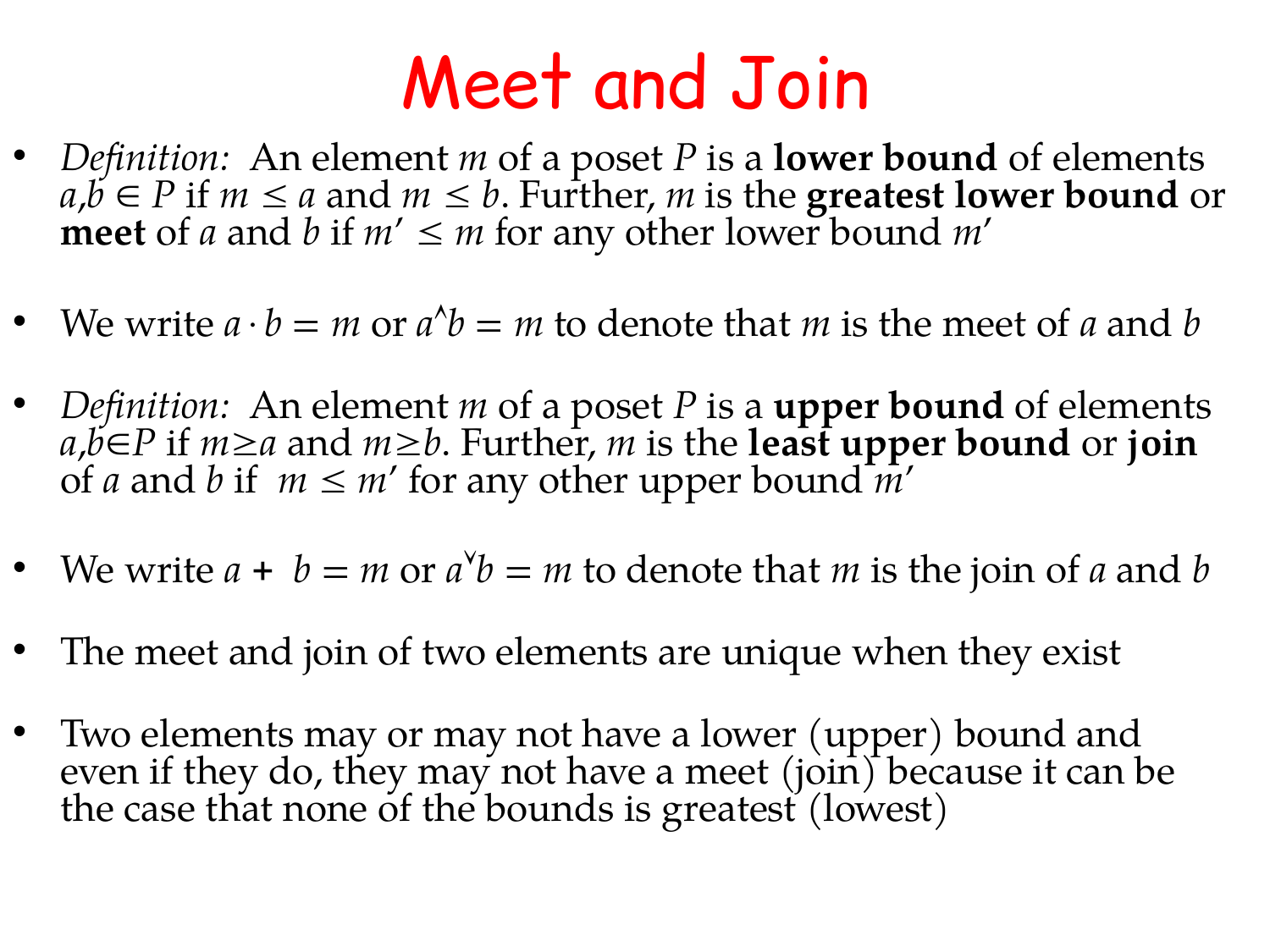

# Meet and Join
Definition:  An element m of a poset P is a lower bound of elements a,b ∈ P if m ≤ a and m ≤ b. Further, m is the greatest lower bound or meet of a and b if m’ ≤ m for any other lower bound m’
We write a⋅b = m or a∧b = m to denote that m is the meet of a and b
Definition:  An element m of a poset P is a upper bound of elements a,b∈P if m≥a and m≥b. Further, m is the least upper bound or join of a and b if  m ≤ m’ for any other upper bound m’

We write a + b = m or a∨b = m to denote that m is the join of a and b
The meet and join of two elements are unique when they exist
Two elements may or may not have a lower (upper) bound and even if they do, they may not have a meet (join) because it can be the case that none of the bounds is greatest (lowest)